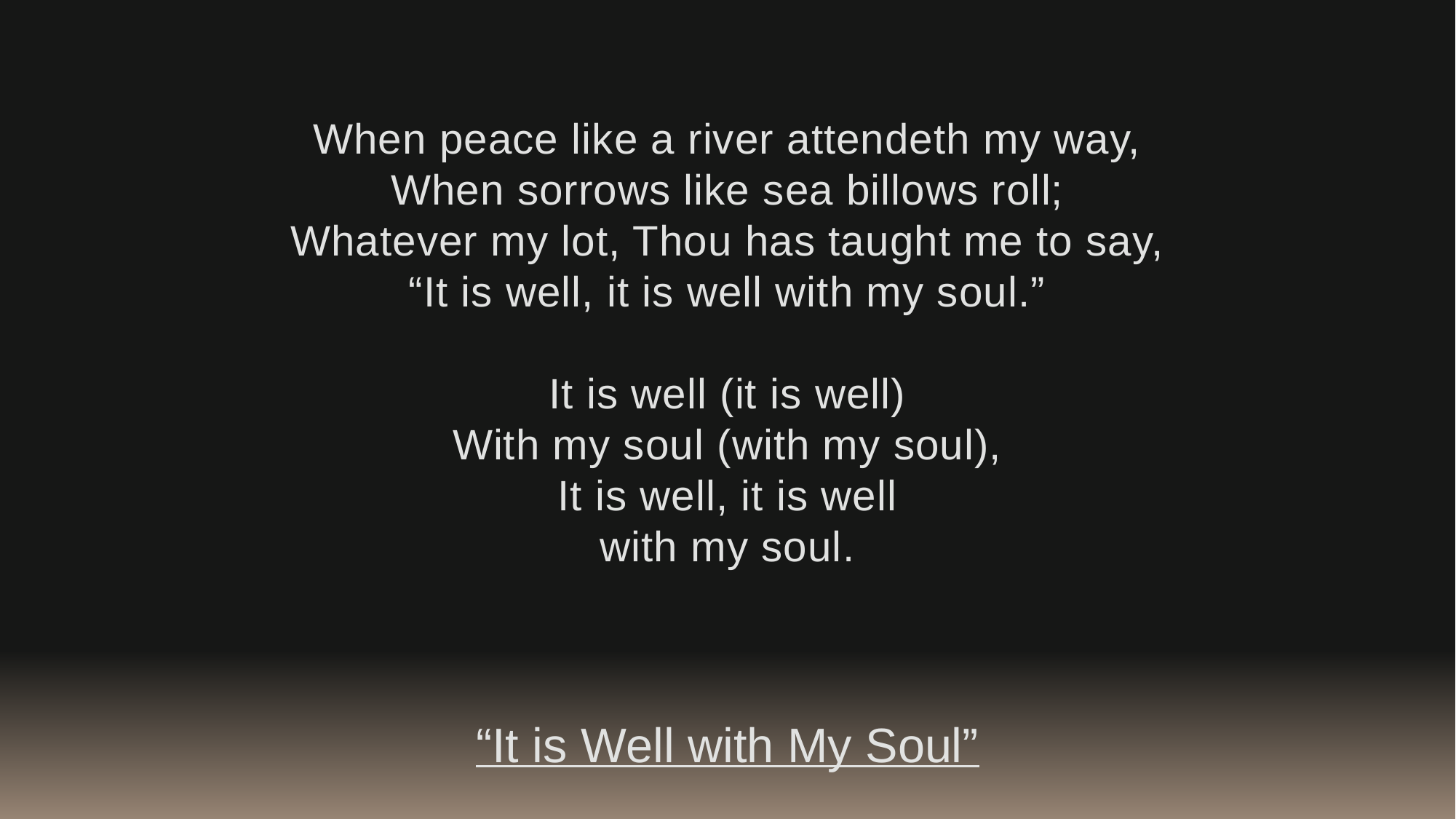

When peace like a river attendeth my way,
When sorrows like sea billows roll;
Whatever my lot, Thou has taught me to say,
“It is well, it is well with my soul.”

It is well (it is well)
With my soul (with my soul),
It is well, it is well
with my soul.

“It is Well with My Soul”